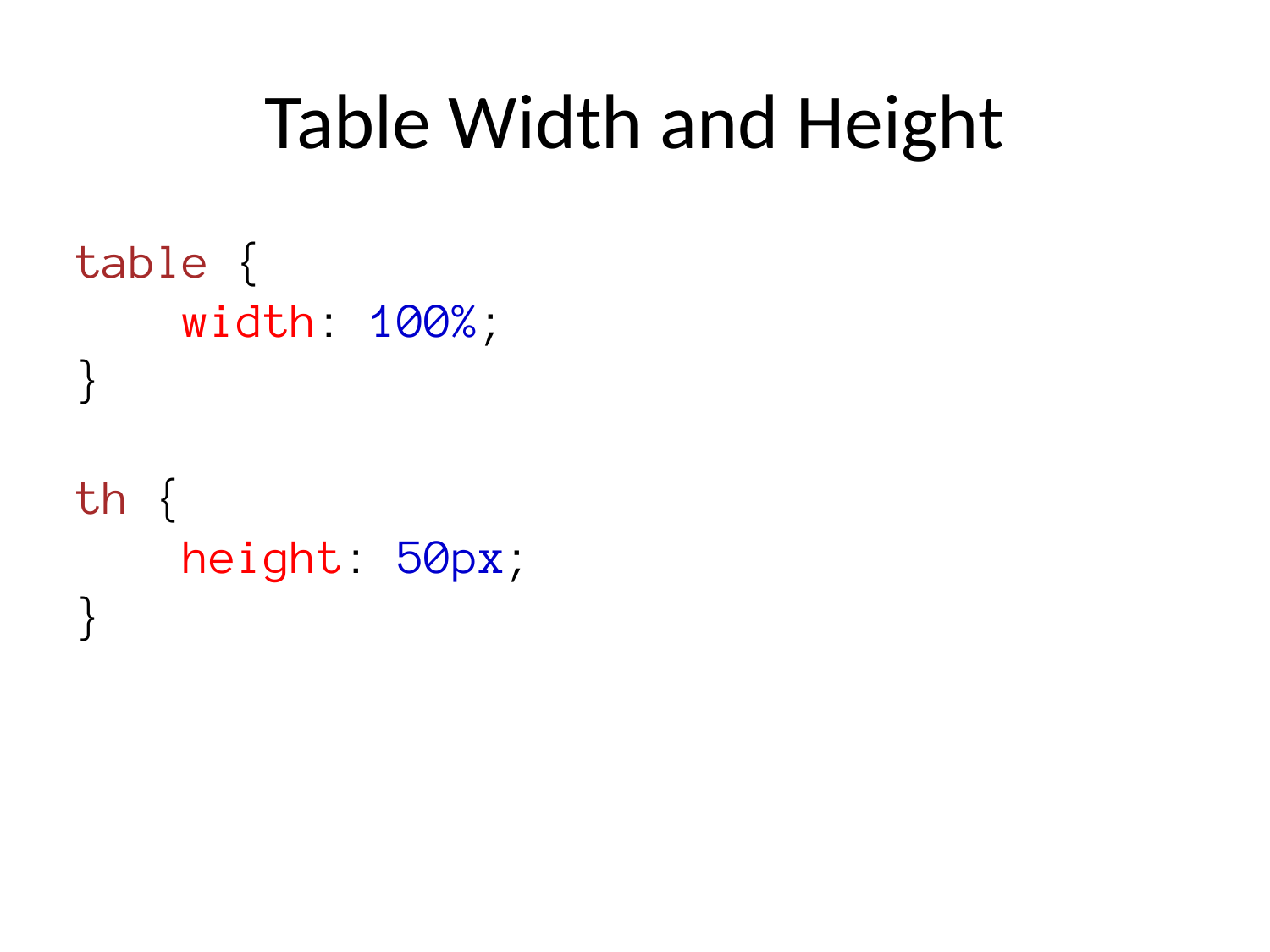

# Table Width and Height
table {
    width: 100%;
}
th {
    height: 50px;
}